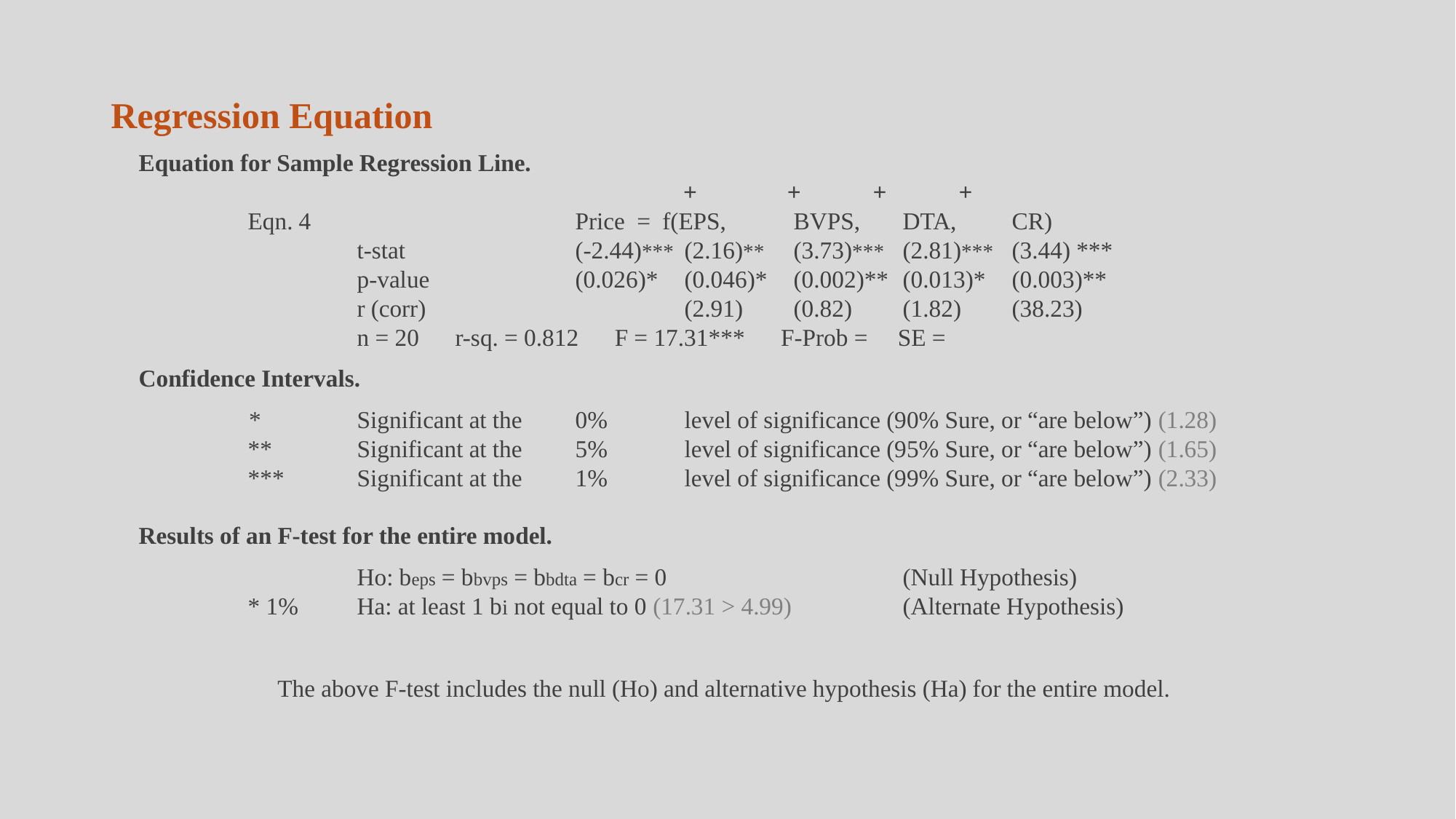

# Regression Equation
Equation for Sample Regression Line.
				                  +               +            +            +
	Eqn. 4			Price  =  f(EPS,	BVPS,	DTA,	CR)
		t-stat 		(-2.44)***	(2.16)**	(3.73)***	(2.81)***	(3.44) ***
		p-value		(0.026)*	(0.046)*	(0.002)**	(0.013)*	(0.003)**
		r (corr)			(2.91)	(0.82)	(1.82)	(38.23)
		n = 20      r-sq. = 0.812      F = 17.31***      F-Prob =     SE =
Confidence Intervals.
	*	Significant at the 	0% 	level of significance (90% Sure, or “are below”) (1.28)
	**	Significant at the 	5% 	level of significance (95% Sure, or “are below”) (1.65)
	***	Significant at the 	1% 	level of significance (99% Sure, or “are below”) (2.33)

Results of an F-test for the entire model.
		Ho: beps = bbvps = bbdta = bcr = 0 			(Null Hypothesis)
	* 1% 	Ha: at least 1 bi not equal to 0 (17.31 > 4.99) 	(Alternate Hypothesis)

The above F-test includes the null (Ho) and alternative hypothesis (Ha) for the entire model.